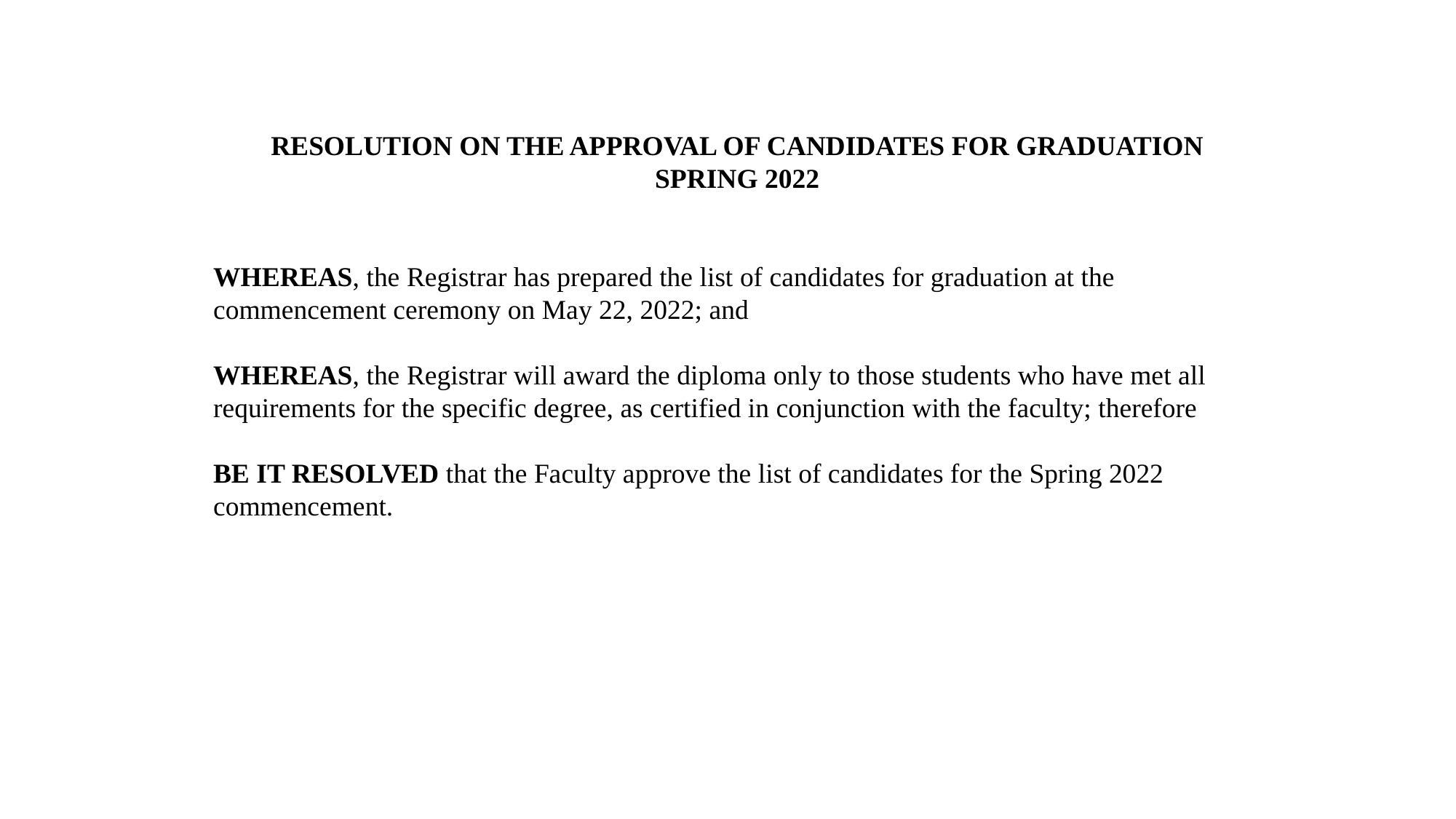

RESOLUTION ON THE APPROVAL OF CANDIDATES FOR GRADUATION
SPRING 2022
WHEREAS, the Registrar has prepared the list of candidates for graduation at the commencement ceremony on May 22, 2022; and
WHEREAS, the Registrar will award the diploma only to those students who have met all requirements for the specific degree, as certified in conjunction with the faculty; therefore
BE IT RESOLVED that the Faculty approve the list of candidates for the Spring 2022 commencement.